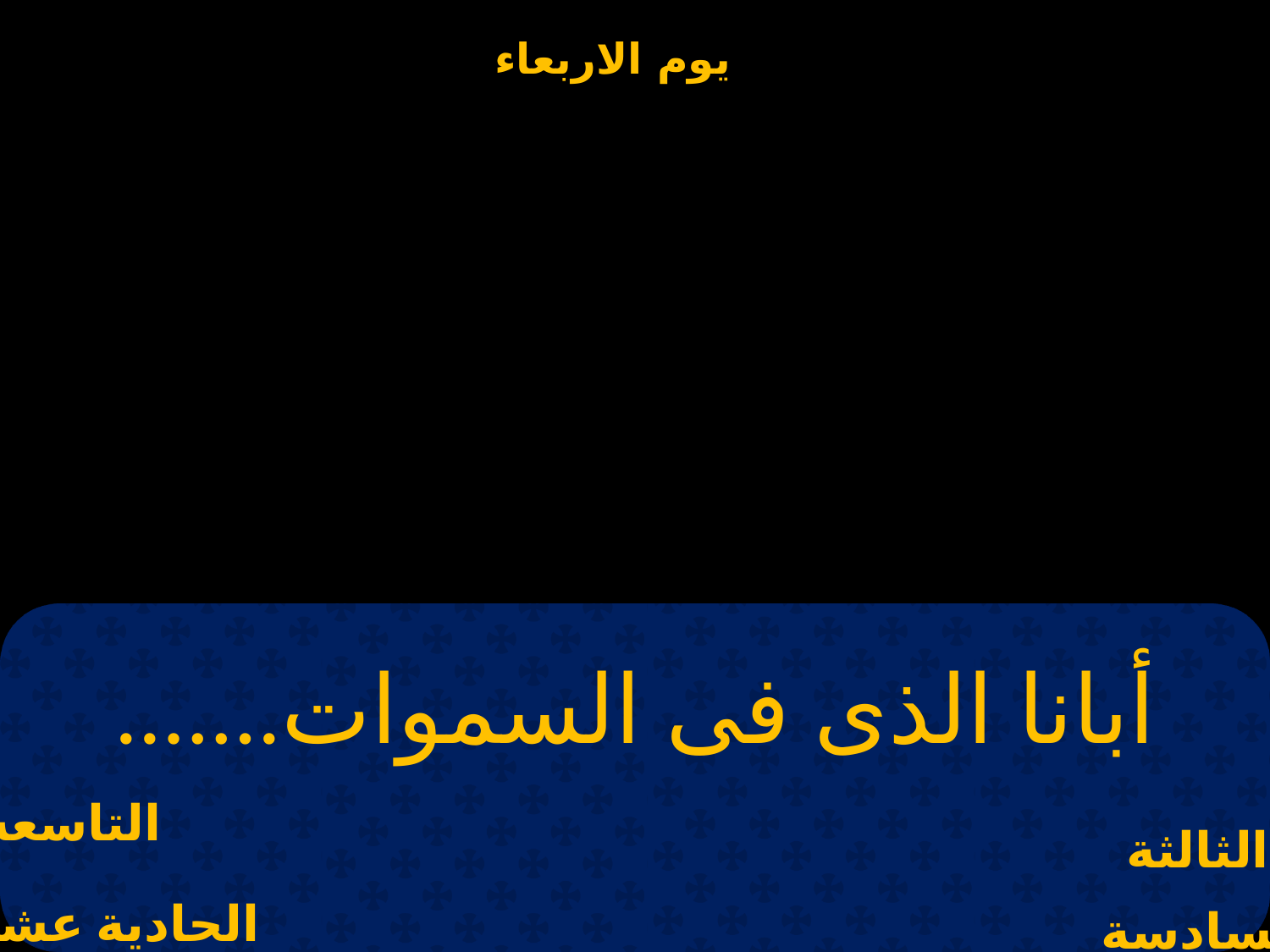

| أبانا الذى فى السموات....... |
| --- |
التاسعة
الثالثة
الحادية عشر
السادسة